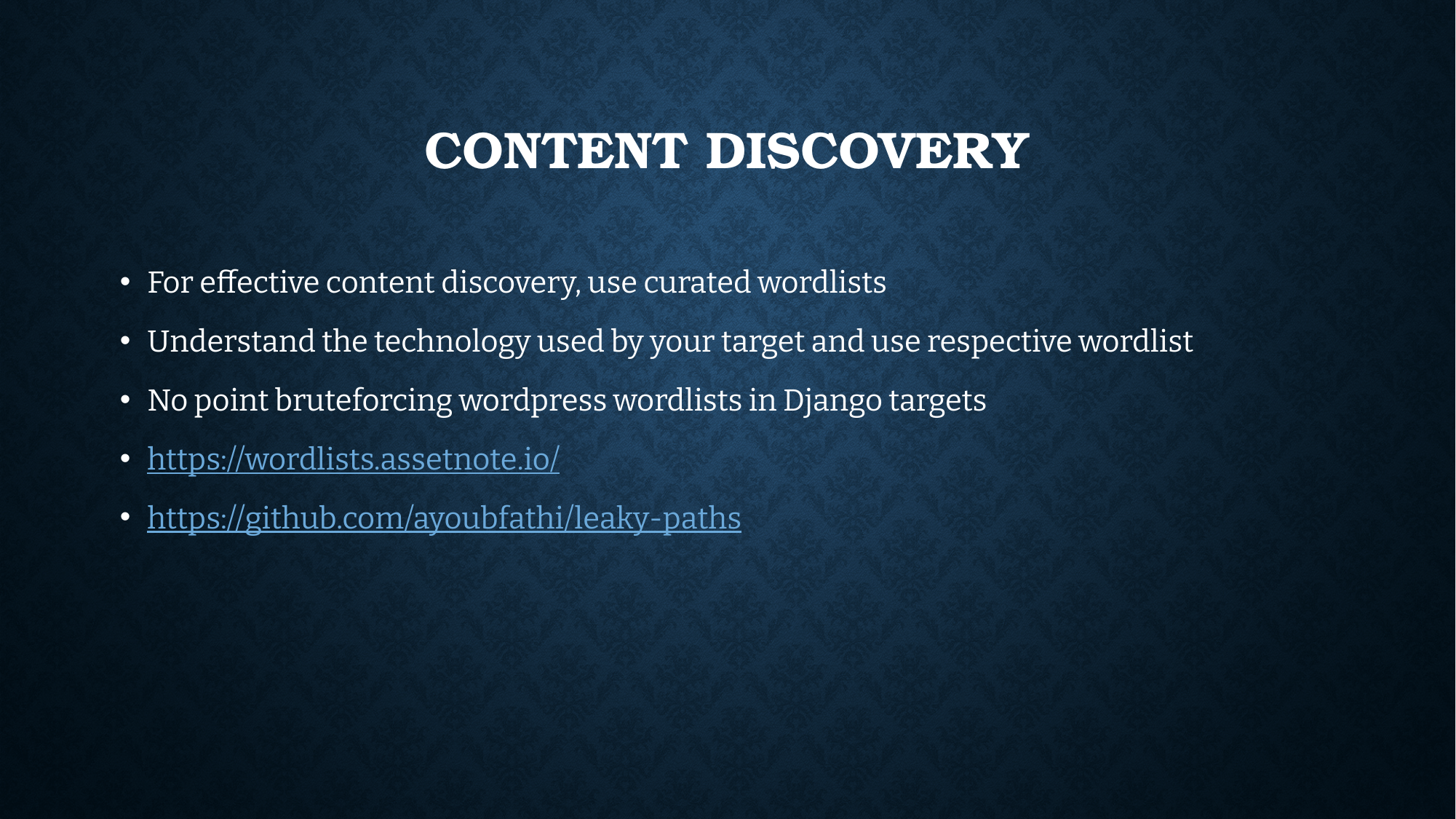

# Content discovery
For effective content discovery, use curated wordlists
Understand the technology used by your target and use respective wordlist
No point bruteforcing wordpress wordlists in Django targets
https://wordlists.assetnote.io/
https://github.com/ayoubfathi/leaky-paths